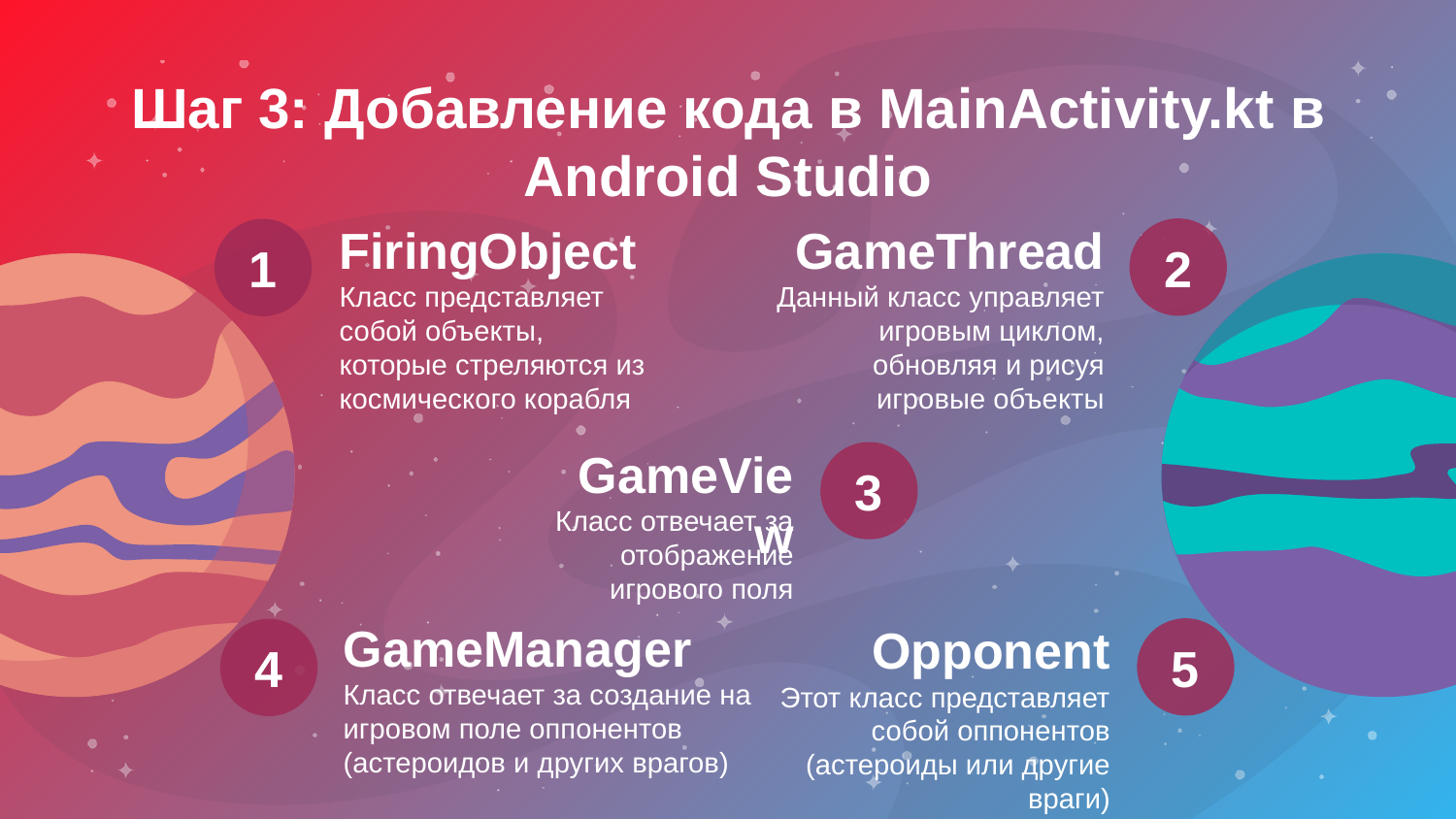

# Шаг 3: Добавление кода в MainActivity.kt в Android Studio
2
1
FiringObject
Класс представляет собой объекты, которые стреляются из космического корабля

GameThread
Данный класс управляет игровым циклом, обновляя и рисуя игровые объекты

3
GameView
Класс отвечает за отображение игрового поля

GameManager
Класс отвечает за создание на игровом поле оппонентов (астероидов и других врагов)
5
4
Opponent
Этот класс представляет собой оппонентов (астероиды или другие враги)